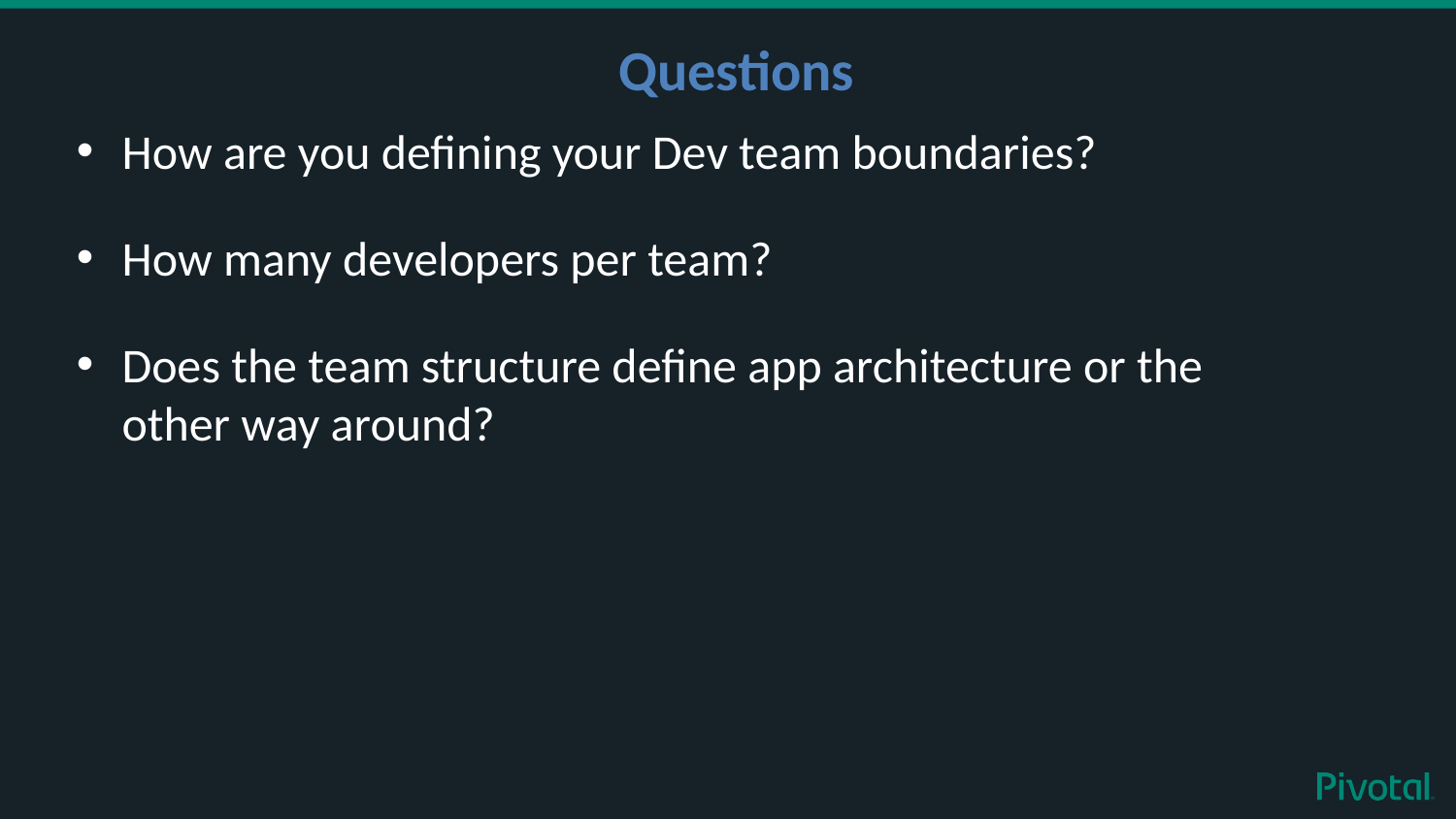

Questions
How are you defining your Dev team boundaries?
How many developers per team?
Does the team structure define app architecture or the other way around?